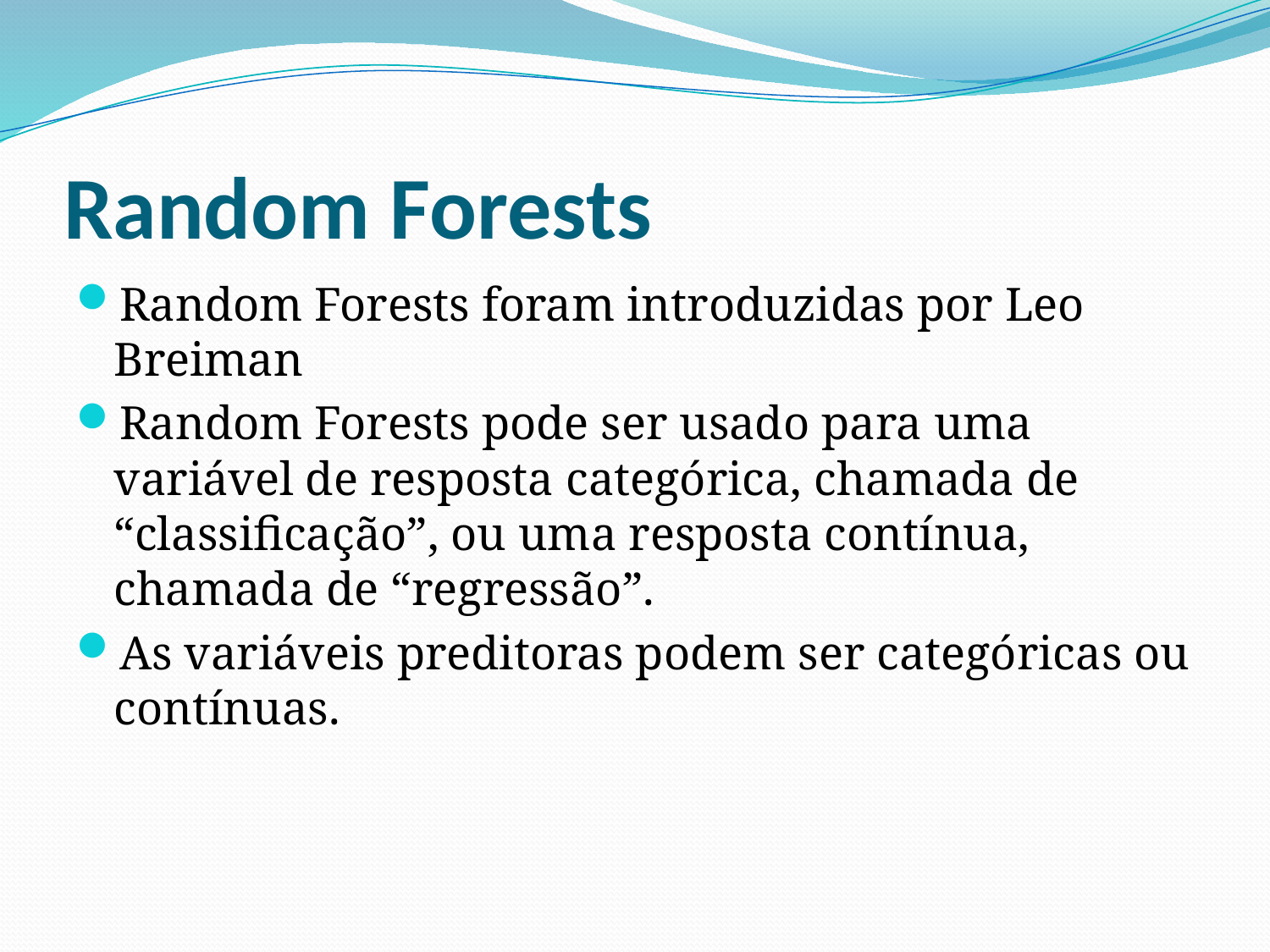

# Random Forests
Random Forests foram introduzidas por Leo Breiman
Random Forests pode ser usado para uma variável de resposta categórica, chamada de “classificação”, ou uma resposta contínua, chamada de “regressão”.
As variáveis preditoras podem ser categóricas ou contínuas.